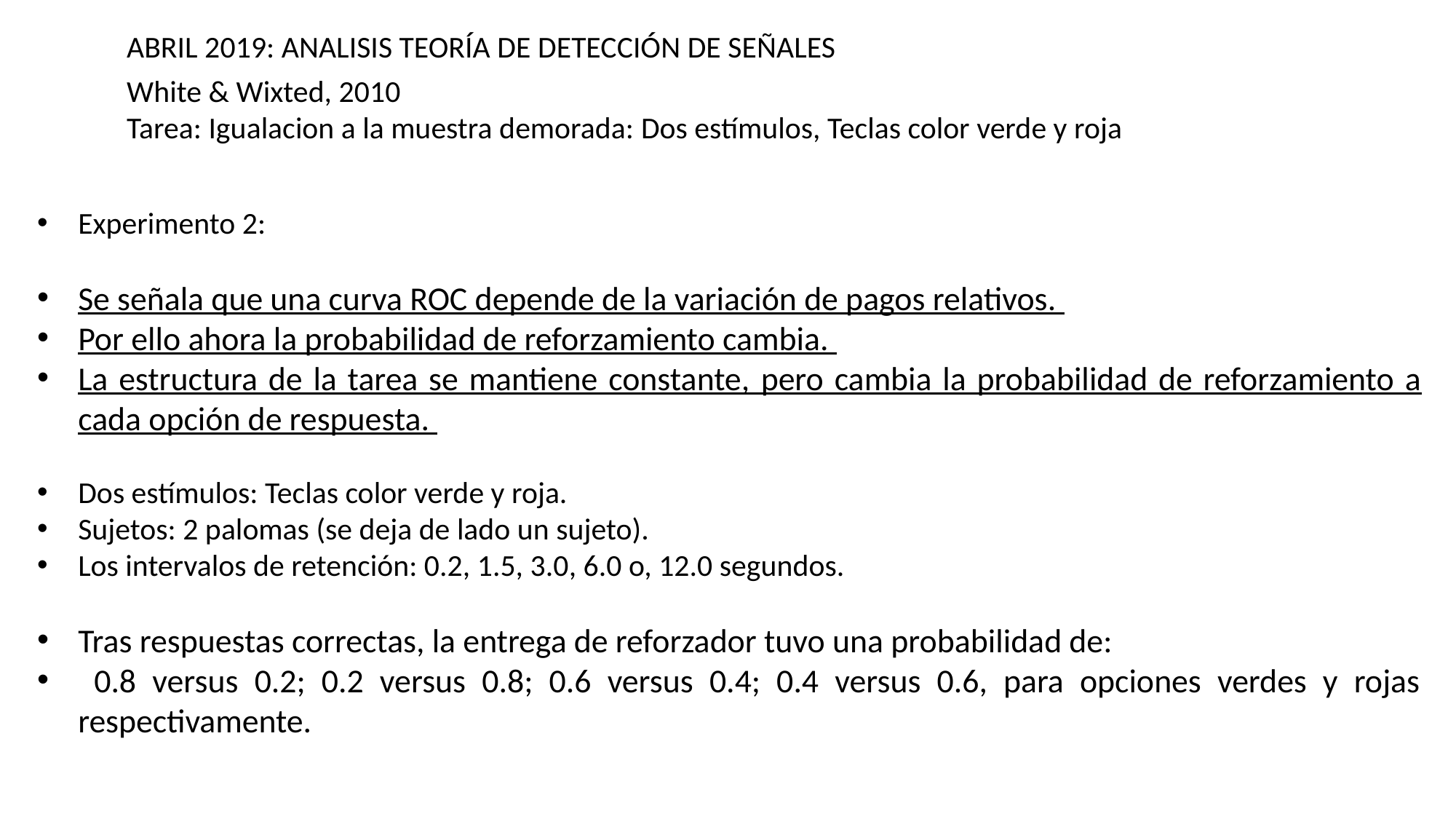

ABRIL 2019: ANALISIS TEORÍA DE DETECCIÓN DE SEÑALES
White & Wixted, 2010
Tarea: Igualacion a la muestra demorada: Dos estímulos, Teclas color verde y roja
Experimento 2:

Se señala que una curva ROC depende de la variación de pagos relativos.
Por ello ahora la probabilidad de reforzamiento cambia.
La estructura de la tarea se mantiene constante, pero cambia la probabilidad de reforzamiento a cada opción de respuesta.

Dos estímulos: Teclas color verde y roja.
Sujetos: 2 palomas (se deja de lado un sujeto).
Los intervalos de retención: 0.2, 1.5, 3.0, 6.0 o, 12.0 segundos.

Tras respuestas correctas, la entrega de reforzador tuvo una probabilidad de:
 0.8 versus 0.2; 0.2 versus 0.8; 0.6 versus 0.4; 0.4 versus 0.6, para opciones verdes y rojas respectivamente.